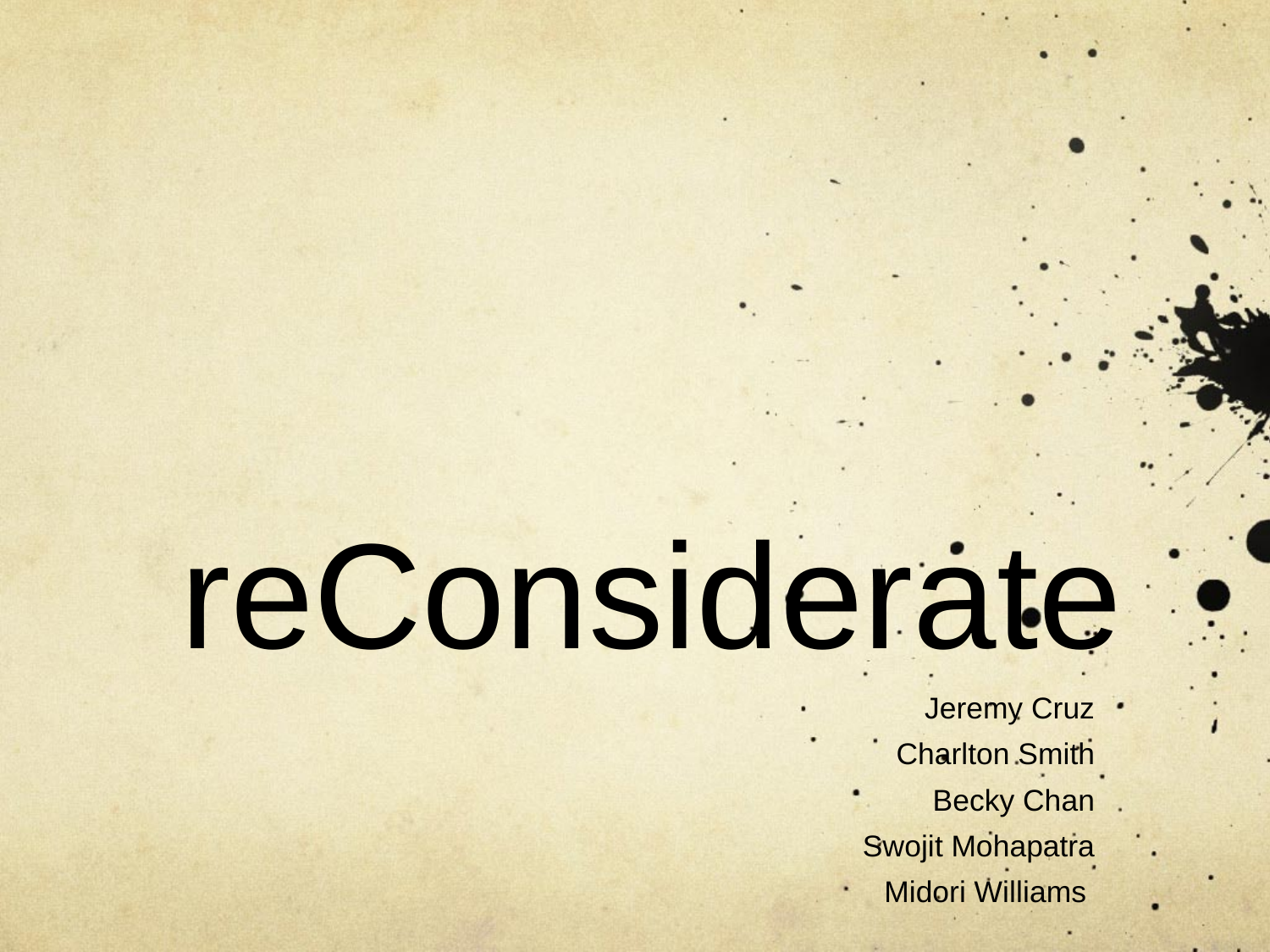

# reConsiderate
Jeremy Cruz
Charlton Smith
Becky Chan
Swojit Mohapatra
Midori Williams